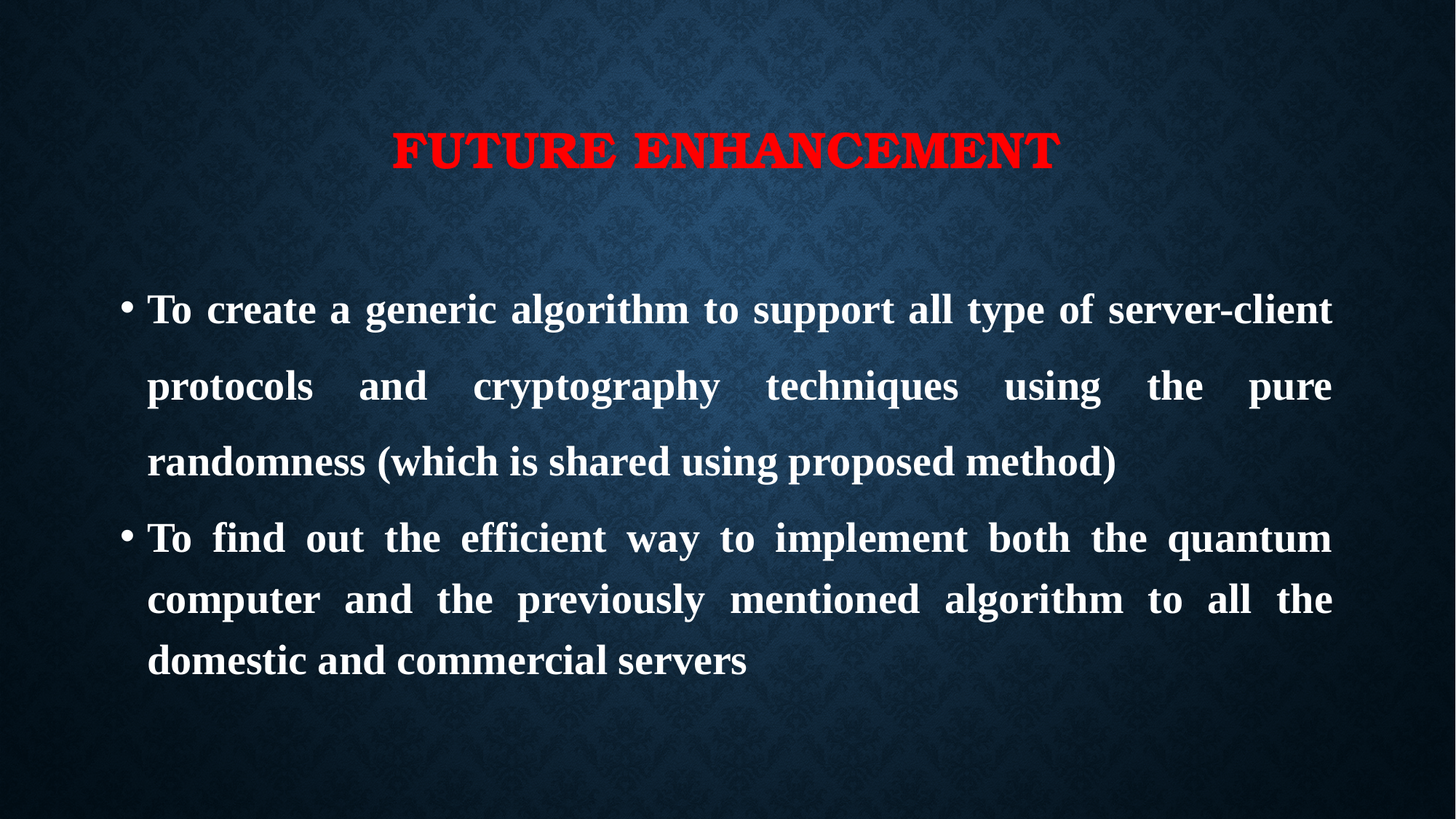

# FUTURE ENHANCEMENT
To create a generic algorithm to support all type of server-client protocols and cryptography techniques using the pure randomness (which is shared using proposed method)
To find out the efficient way to implement both the quantum computer and the previously mentioned algorithm to all the domestic and commercial servers